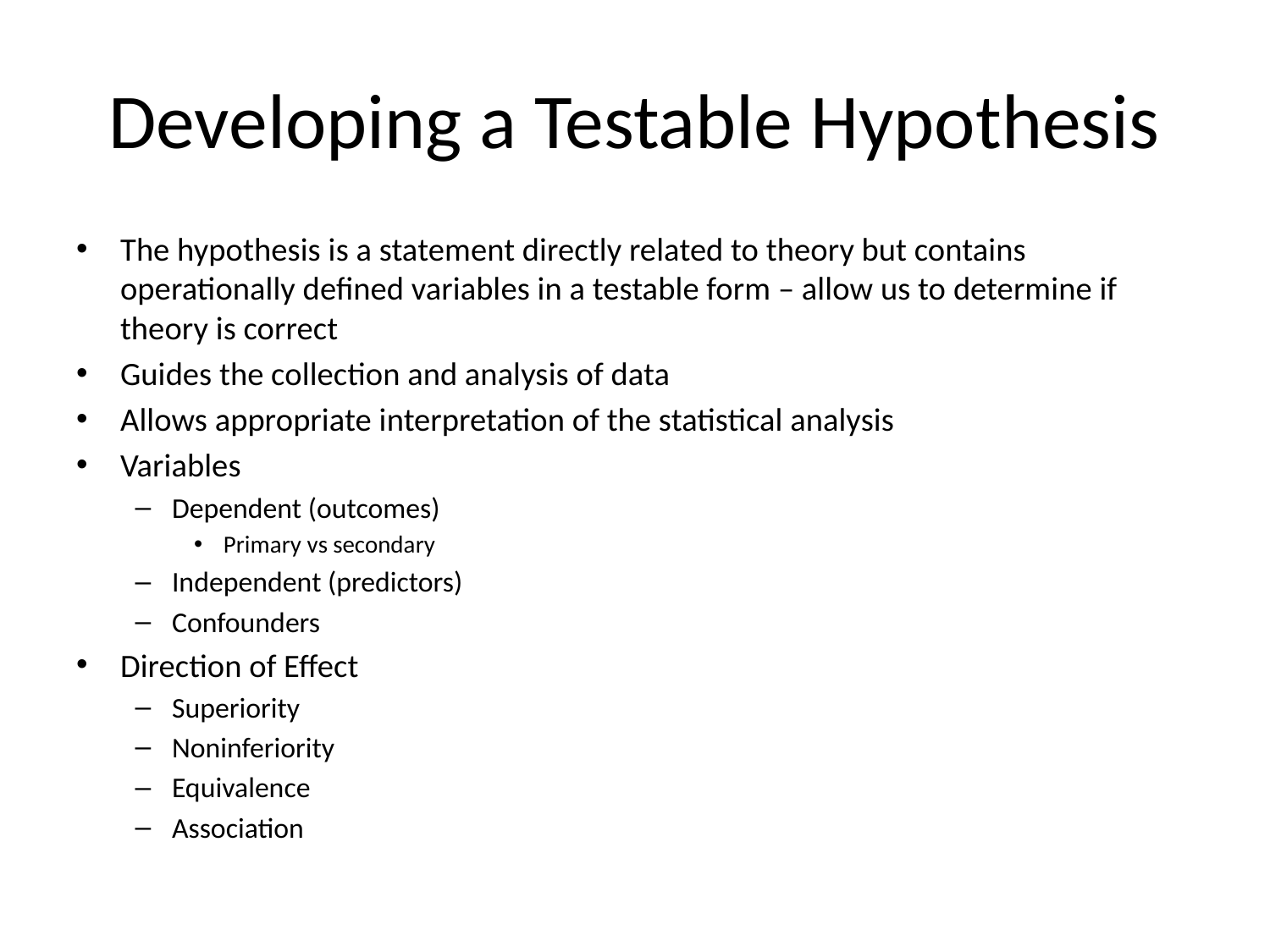

# Developing a Testable Hypothesis
The hypothesis is a statement directly related to theory but contains operationally defined variables in a testable form – allow us to determine if theory is correct
Guides the collection and analysis of data
Allows appropriate interpretation of the statistical analysis
Variables
Dependent (outcomes)
Primary vs secondary
Independent (predictors)
Confounders
Direction of Effect
Superiority
Noninferiority
Equivalence
Association